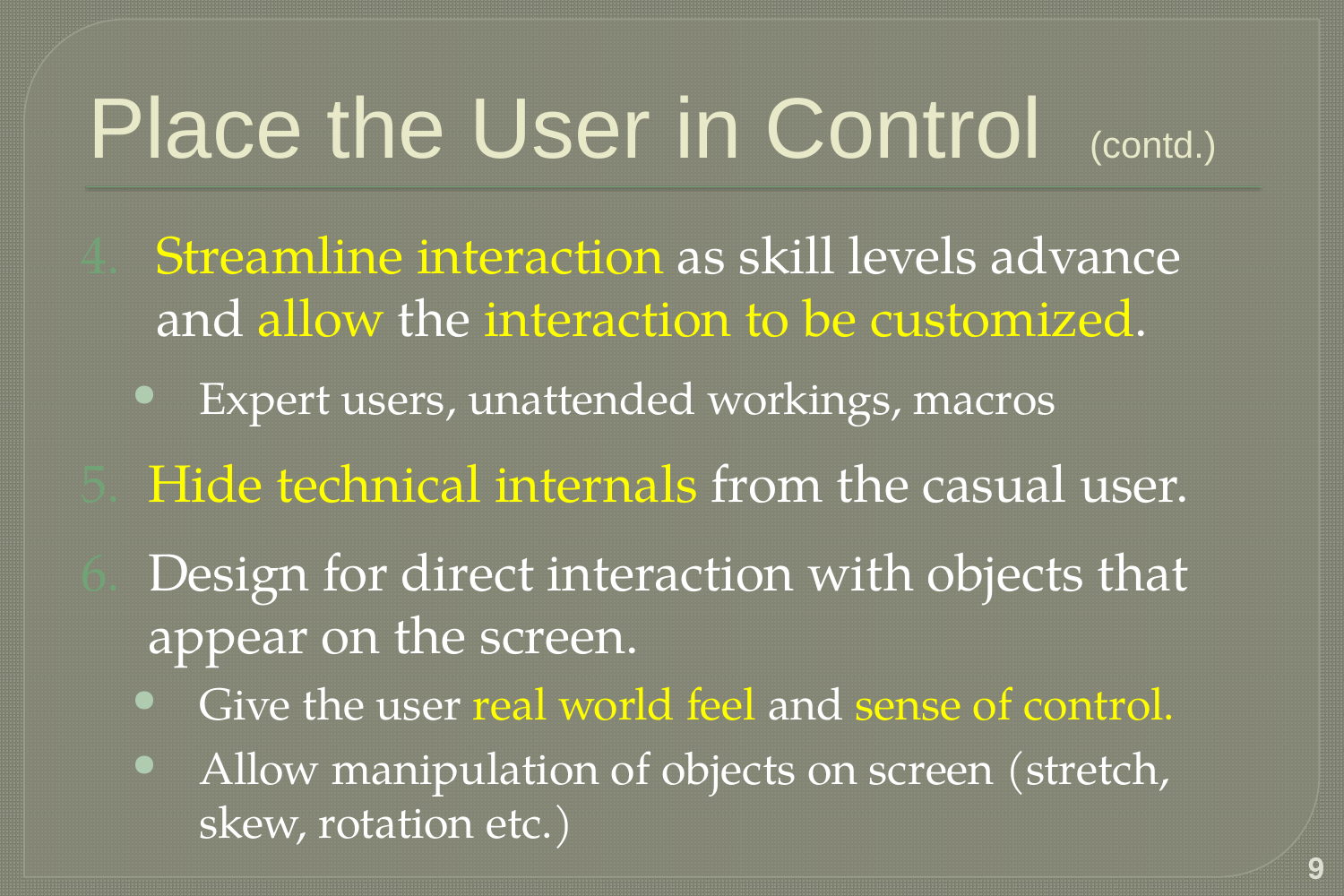

# Place the User in Control  (contd.)
Streamline interaction as skill levels advance and allow the interaction to be customized.
Expert users, unattended workings, macros
Hide technical internals from the casual user.
Design for direct interaction with objects that appear on the screen.
Give the user real world feel and sense of control.
Allow manipulation of objects on screen (stretch, skew, rotation etc.)
9